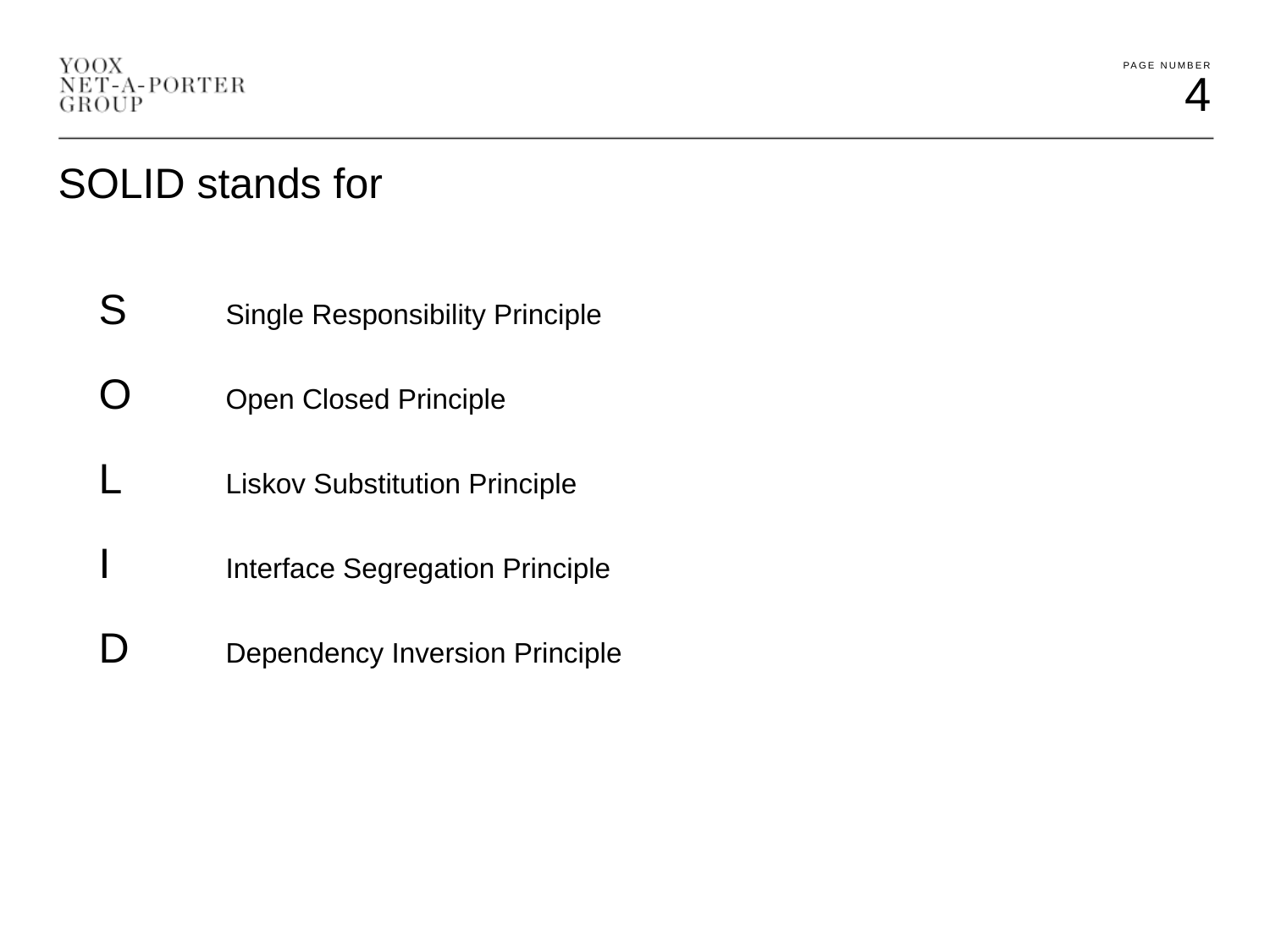

SOLID stands for

S  	Single Responsibility Principle

O  	Open Closed Principle

L  	Liskov Substitution Principle

I  	Interface Segregation Principle

D  	Dependency Inversion Principle